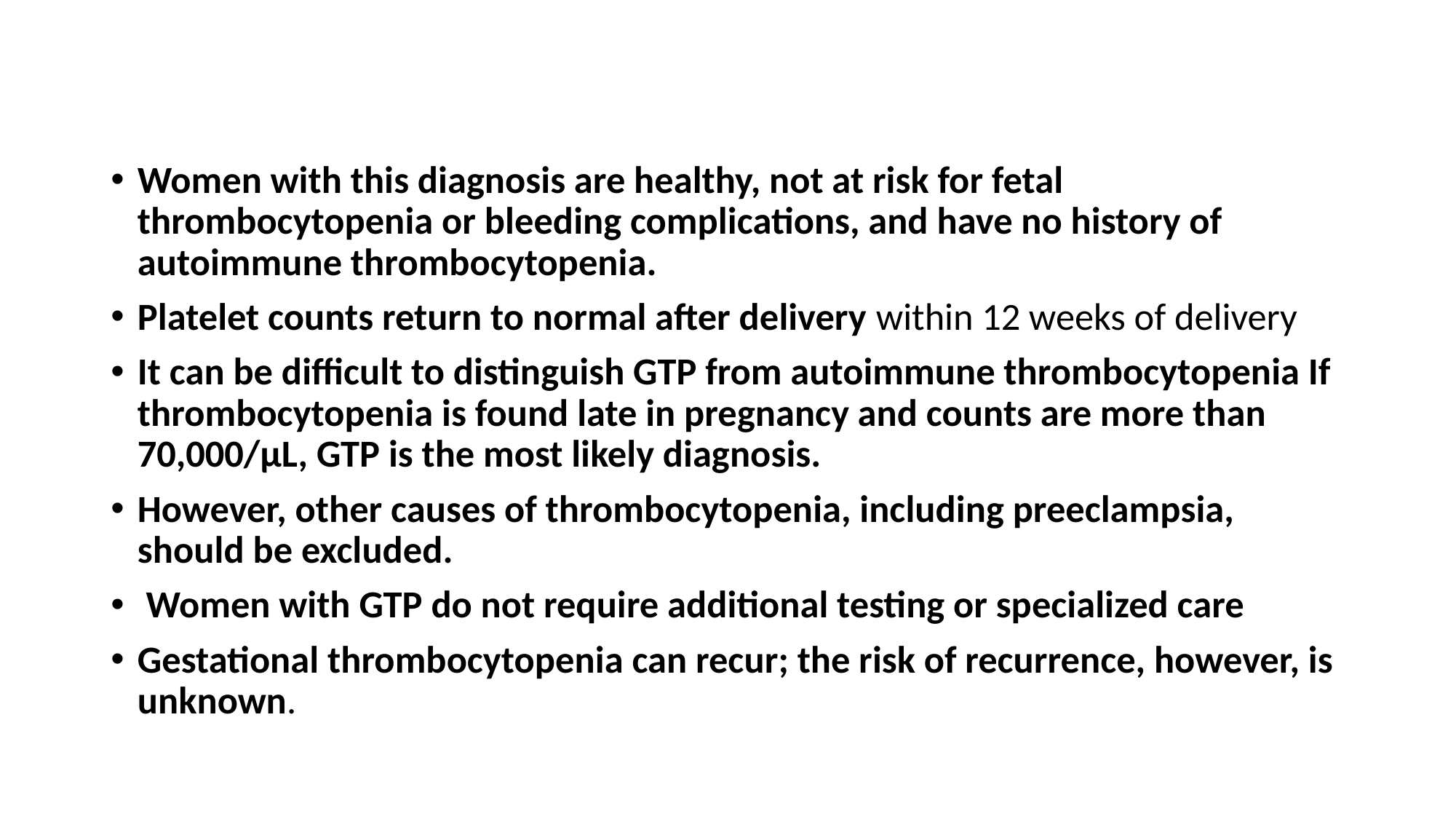

Women with this diagnosis are healthy, not at risk for fetal thrombocytopenia or bleeding complications, and have no history of autoimmune thrombocytopenia.
Platelet counts return to normal after delivery within 12 weeks of delivery
It can be difficult to distinguish GTP from autoimmune thrombocytopenia If thrombocytopenia is found late in pregnancy and counts are more than 70,000/μL, GTP is the most likely diagnosis.
However, other causes of thrombocytopenia, including preeclampsia, should be excluded.
 Women with GTP do not require additional testing or specialized care
Gestational thrombocytopenia can recur; the risk of recurrence, however, is unknown.